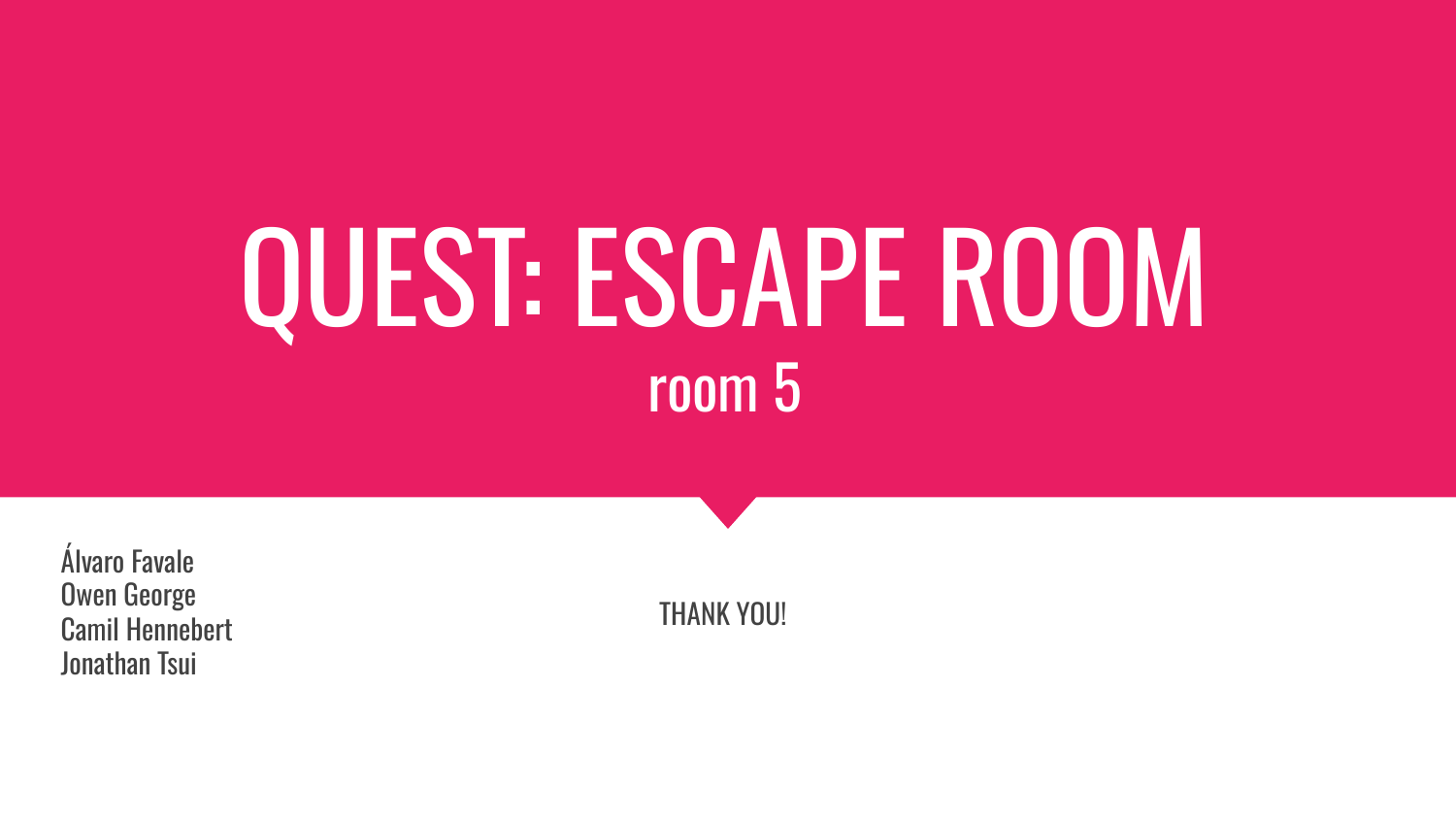

# QUEST: ESCAPE ROOM
room 5
Álvaro Favale
Owen George
Camil Hennebert
Jonathan Tsui

THANK YOU!